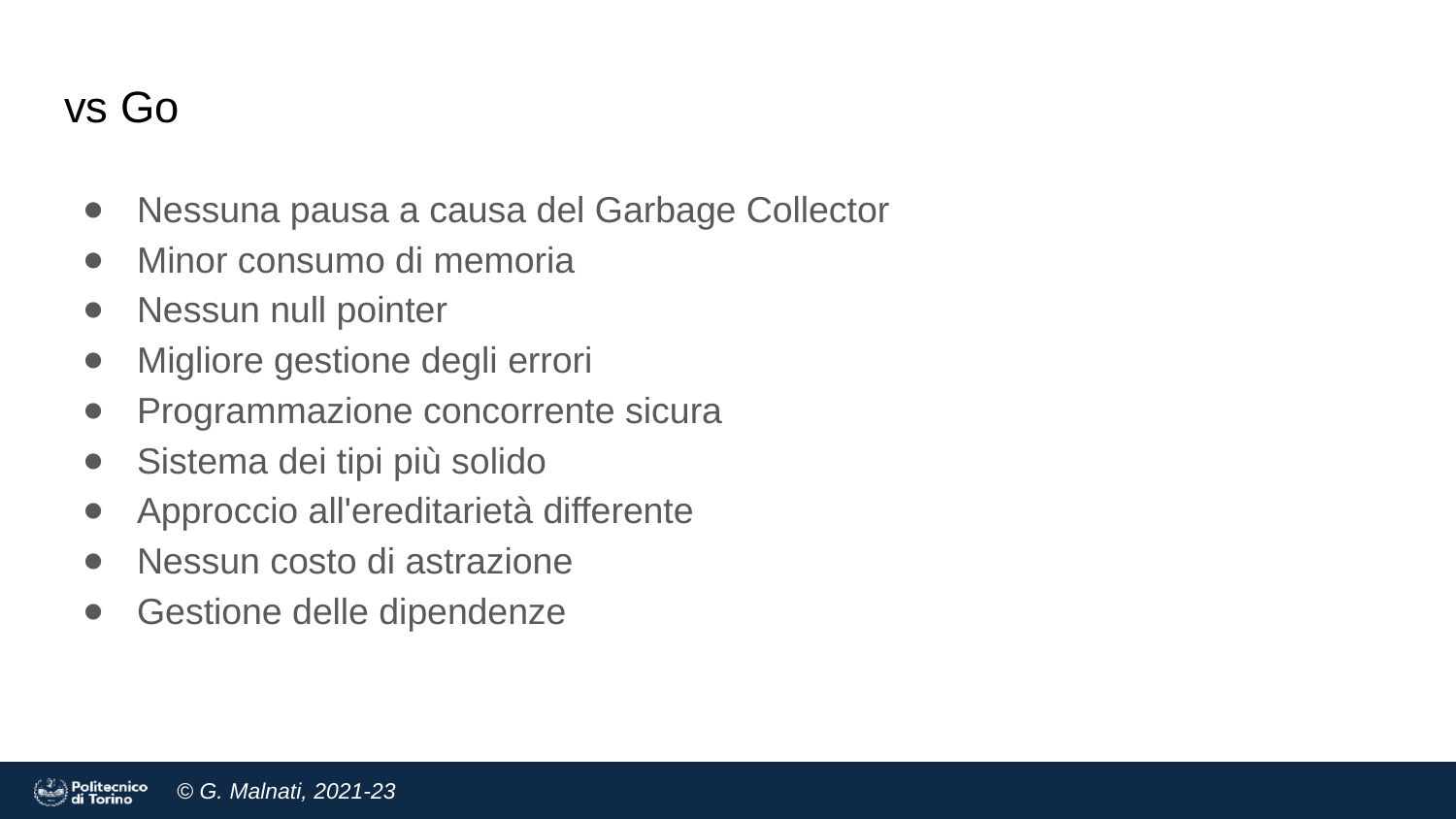

# vs Go
Nessuna pausa a causa del Garbage Collector
Minor consumo di memoria
Nessun null pointer
Migliore gestione degli errori
Programmazione concorrente sicura
Sistema dei tipi più solido
Approccio all'ereditarietà differente
Nessun costo di astrazione
Gestione delle dipendenze